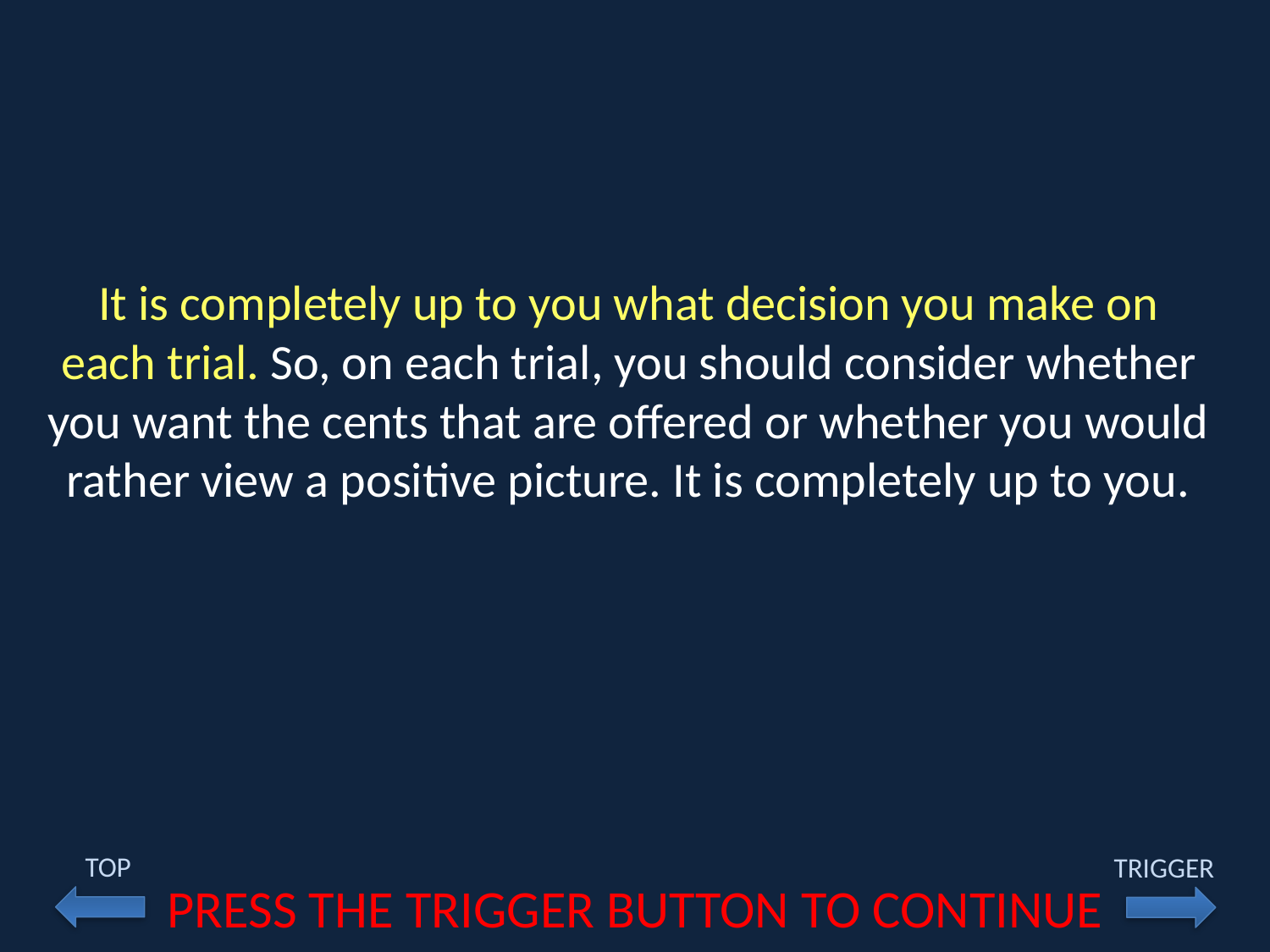

It is completely up to you what decision you make on
each trial. So, on each trial, you should consider whether
you want the cents that are offered or whether you would
rather view a positive picture. It is completely up to you.

TOP
TRIGGER
PRESS THE TRIGGER BUTTON TO CONTINUE